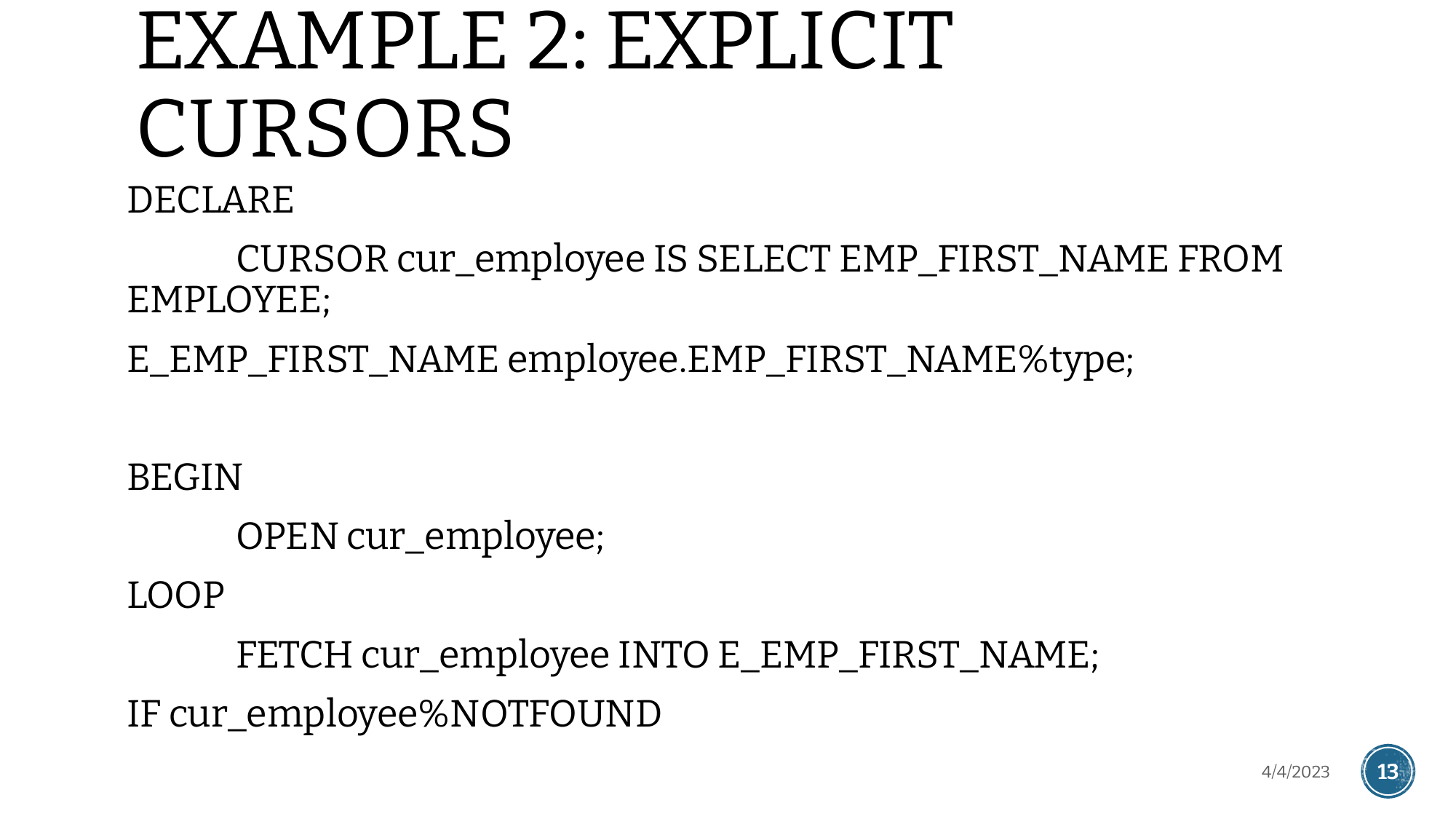

# Example 2: explicit cursors
DECLARE
	CURSOR cur_employee IS SELECT EMP_FIRST_NAME FROM EMPLOYEE;
E_EMP_FIRST_NAME employee.EMP_FIRST_NAME%type;

BEGIN
	OPEN cur_employee;
LOOP
	FETCH cur_employee INTO E_EMP_FIRST_NAME;
IF cur_employee%NOTFOUND
4/4/2023
13